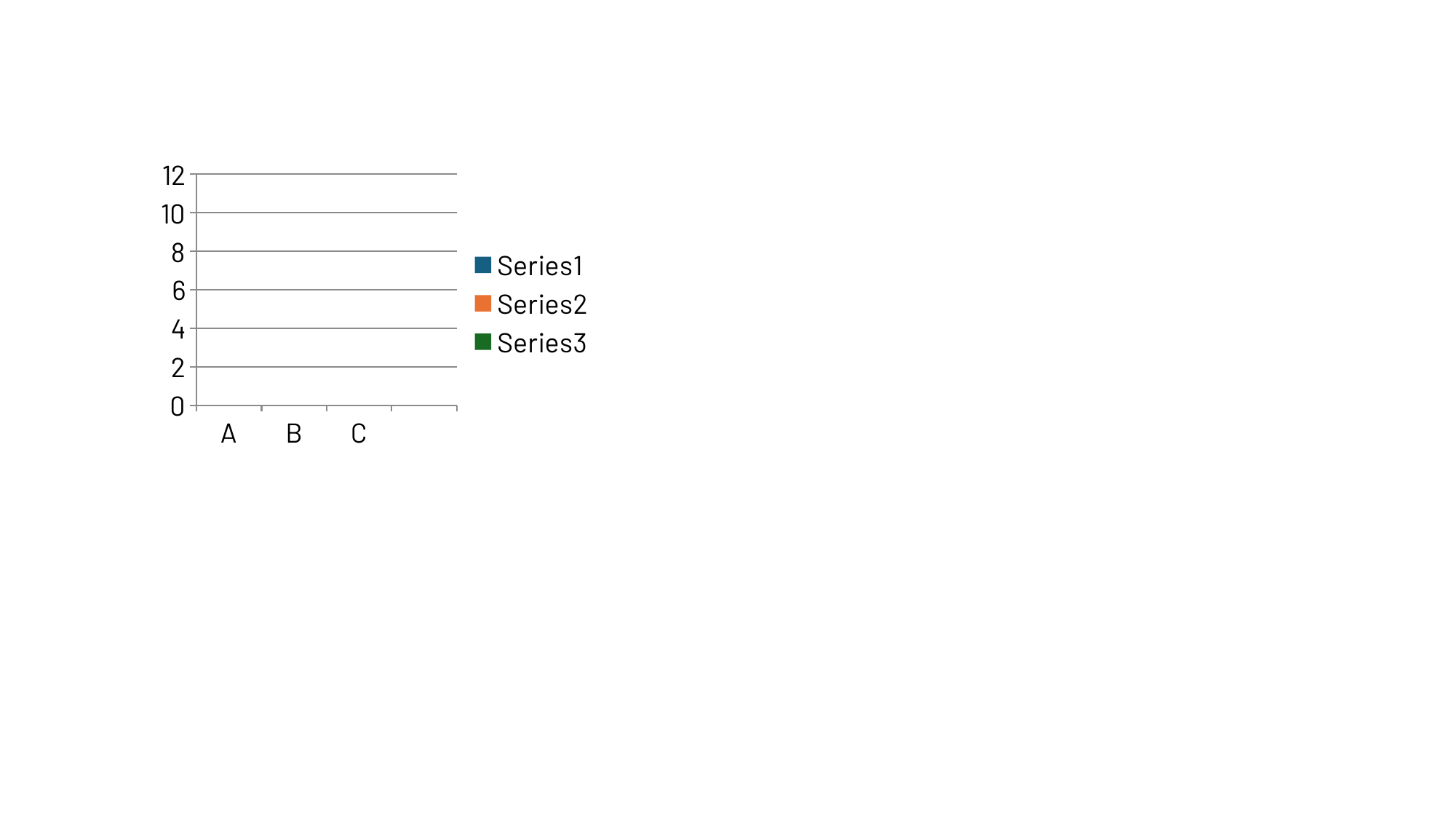

#

### Chart

| Category |  |  |  |
|---|---|---|---|
| A | 10.0 | None | None |
| B | 20.0 | None | None |
| C | 15.0 | None | None |